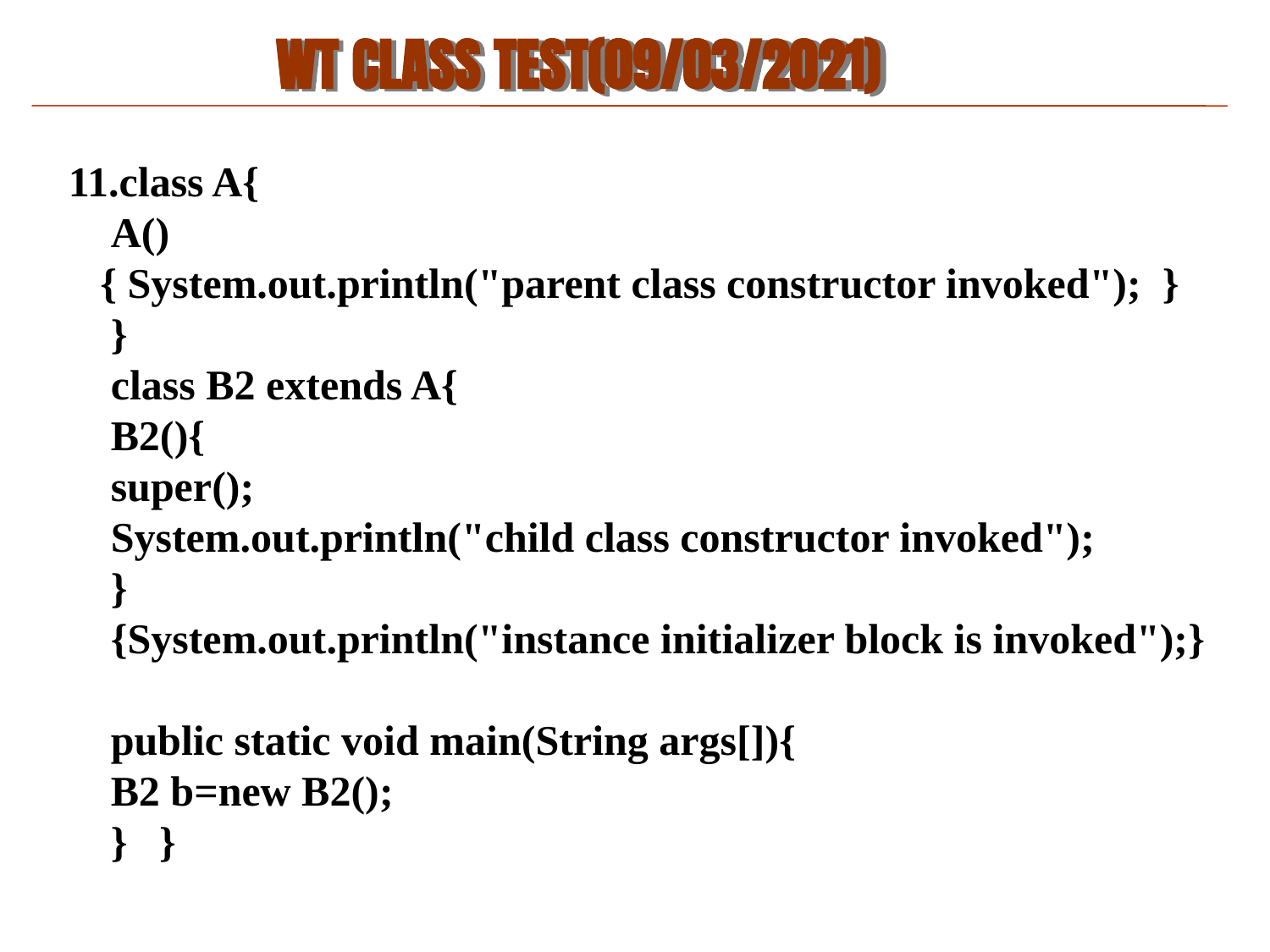

WT CLASS TEST(09/03/2021)

11.class A{
    A()
   { System.out.println("parent class constructor invoked");  }
    }
    class B2 extends A{
    B2(){
    super();
    System.out.println("child class constructor invoked");
    }
    {System.out.println("instance initializer block is invoked");}

    public static void main(String args[]){
    B2 b=new B2();
    }   }